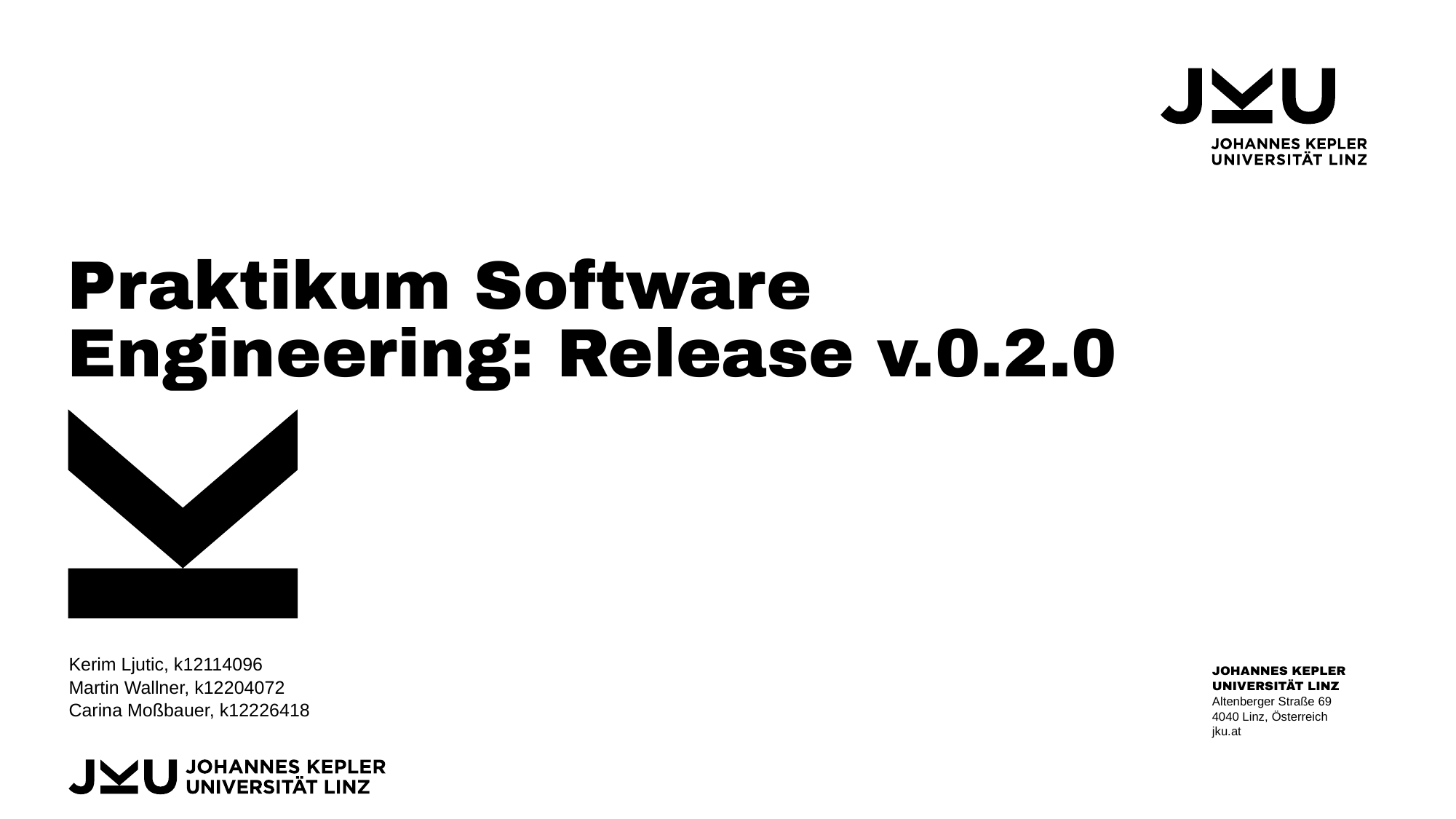

# Praktikum Software Engineering: Release v.0.2.0

Kerim Ljutic, k12114096
Martin Wallner, k12204072
Carina Moßbauer, k12226418